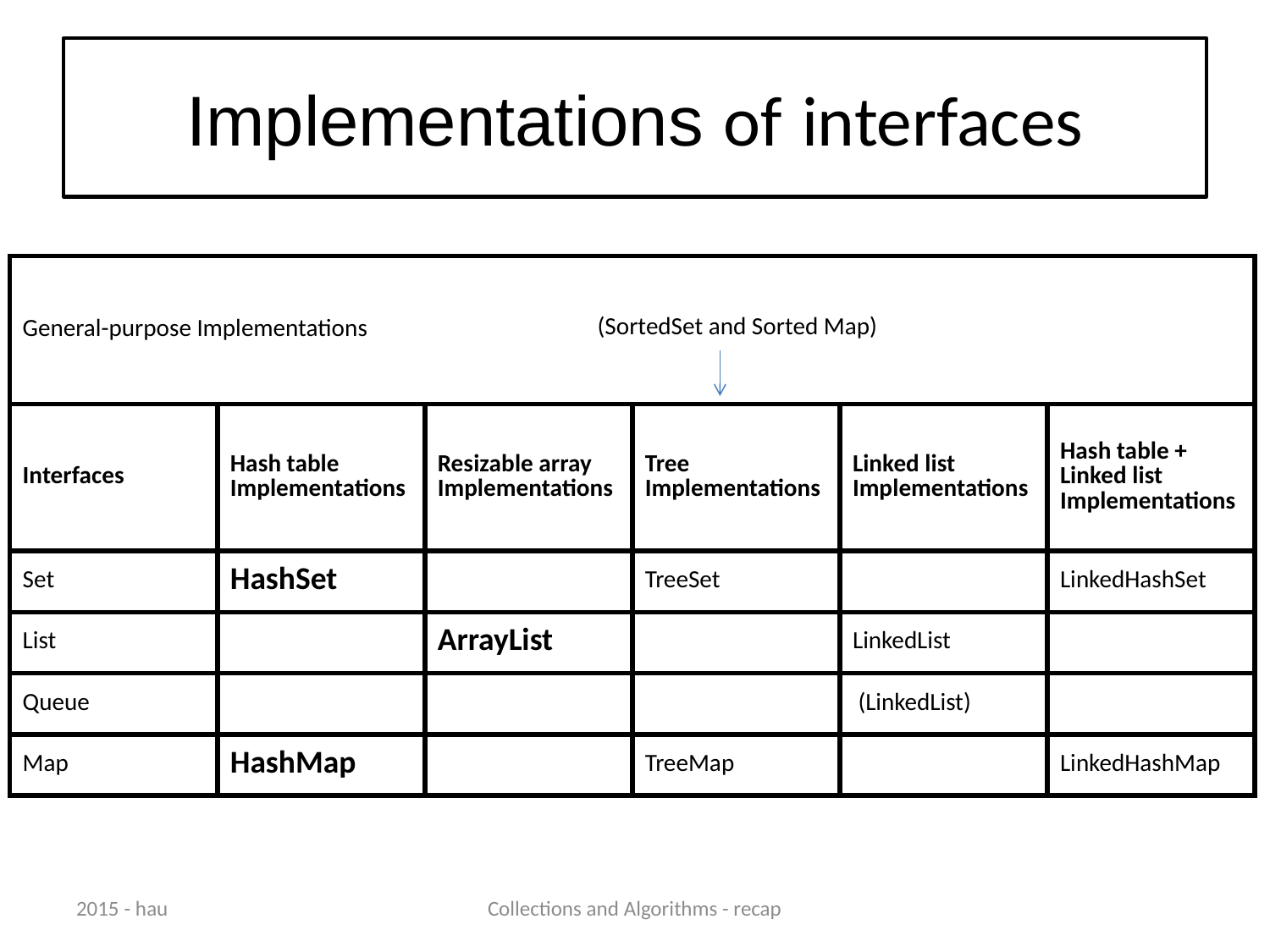

# Implementations of interfaces

| General-purpose Implementations |  |  |  |  |  |
| --- | --- | --- | --- | --- | --- |
| Interfaces | Hash table Implementations | Resizable array Implementations | Tree Implementations | Linked list Implementations | Hash table + Linked list Implementations |
| Set | HashSet |  | TreeSet |  | LinkedHashSet |
| List |  | ArrayList |  | LinkedList |  |
| Queue |  |  |  | (LinkedList) |  |
| Map | HashMap |  | TreeMap |  | LinkedHashMap |
(SortedSet and Sorted Map)
2015 - hau
Collections and Algorithms - recap